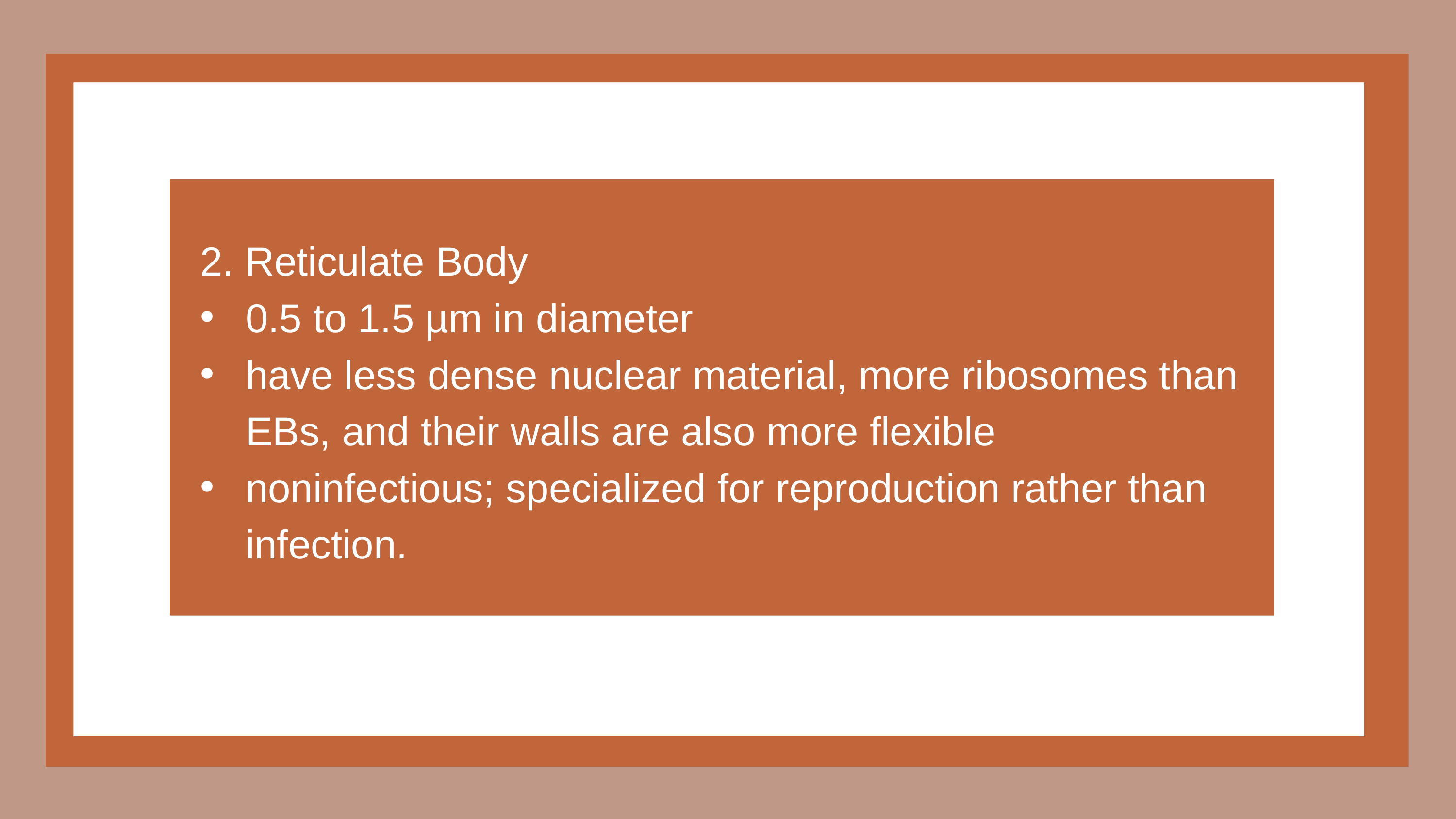

2. Reticulate Body
0.5 to 1.5 µm in diameter
have less dense nuclear material, more ribosomes than EBs, and their walls are also more flexible
noninfectious; specialized for reproduction rather than infection.